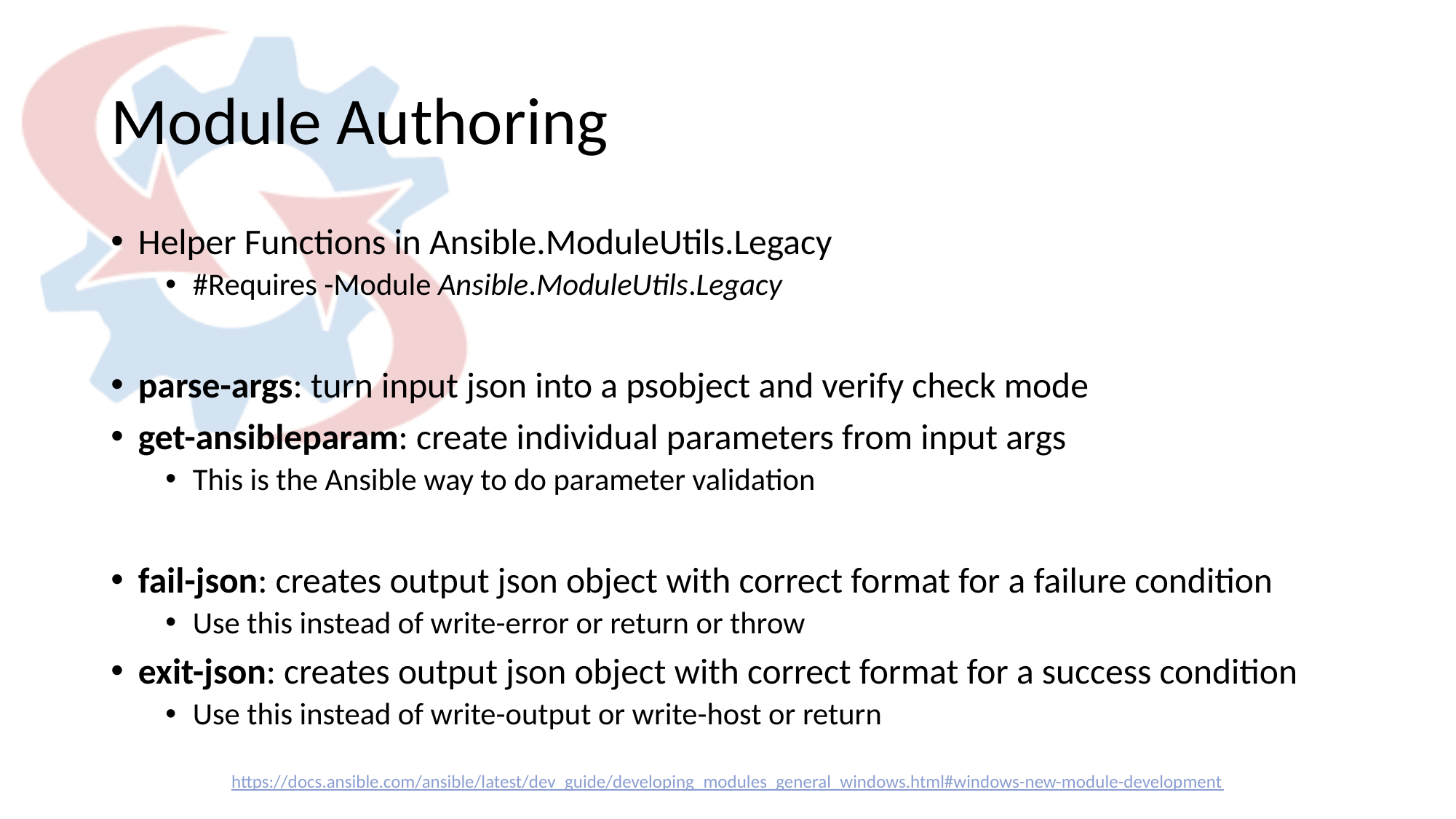

# Module Authoring
Helper Functions in Ansible.ModuleUtils.Legacy
#Requires -Module Ansible.ModuleUtils.Legacy

parse-args: turn input json into a psobject and verify check mode
get-ansibleparam: create individual parameters from input args
This is the Ansible way to do parameter validation

fail-json: creates output json object with correct format for a failure condition
Use this instead of write-error or return or throw
exit-json: creates output json object with correct format for a success condition
Use this instead of write-output or write-host or return
https://docs.ansible.com/ansible/latest/dev_guide/developing_modules_general_windows.html#windows-new-module-development